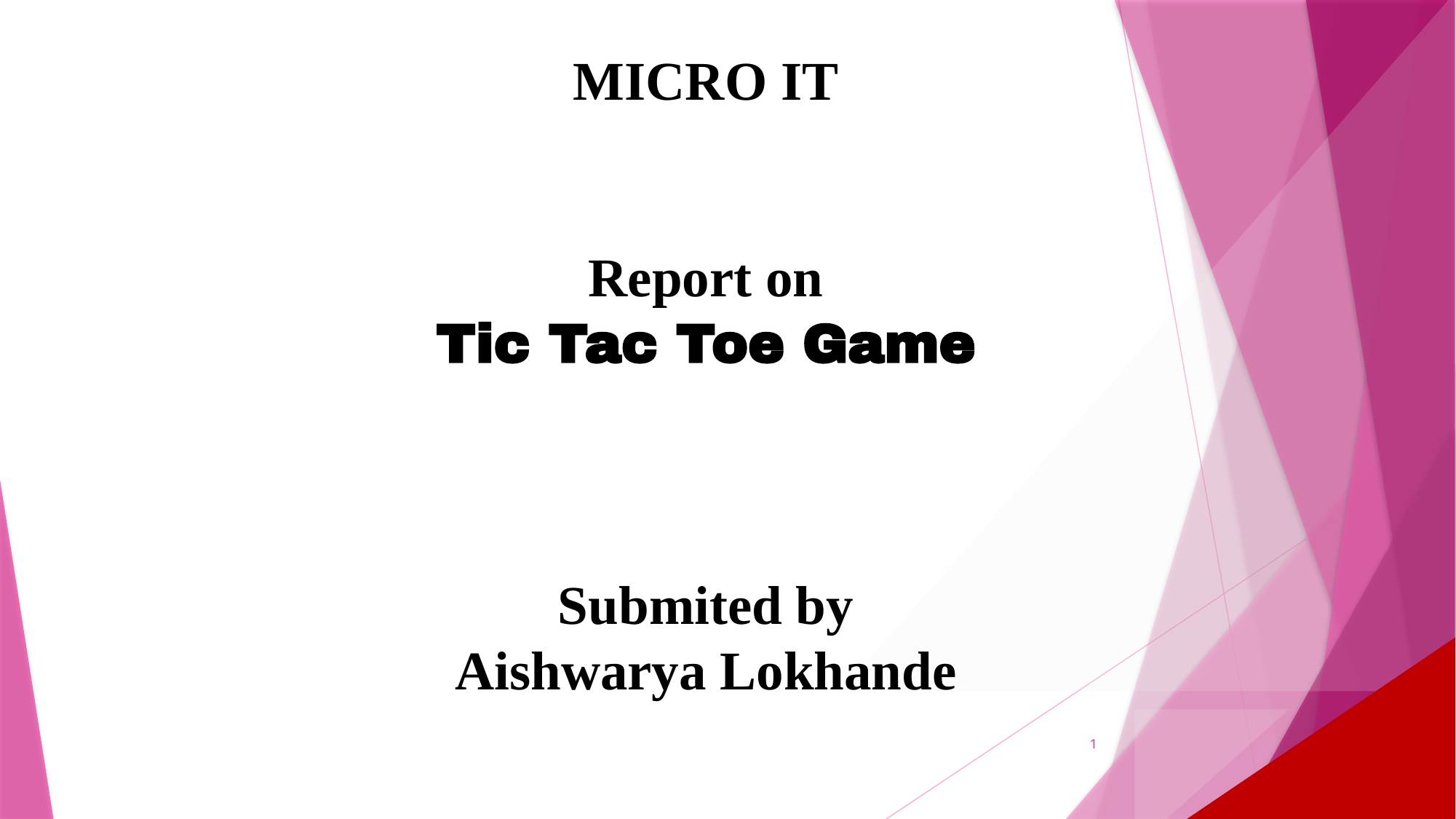

MICRO IT

Report on
Tic Tac Toe Game

Submited by
Aishwarya Lokhande

1